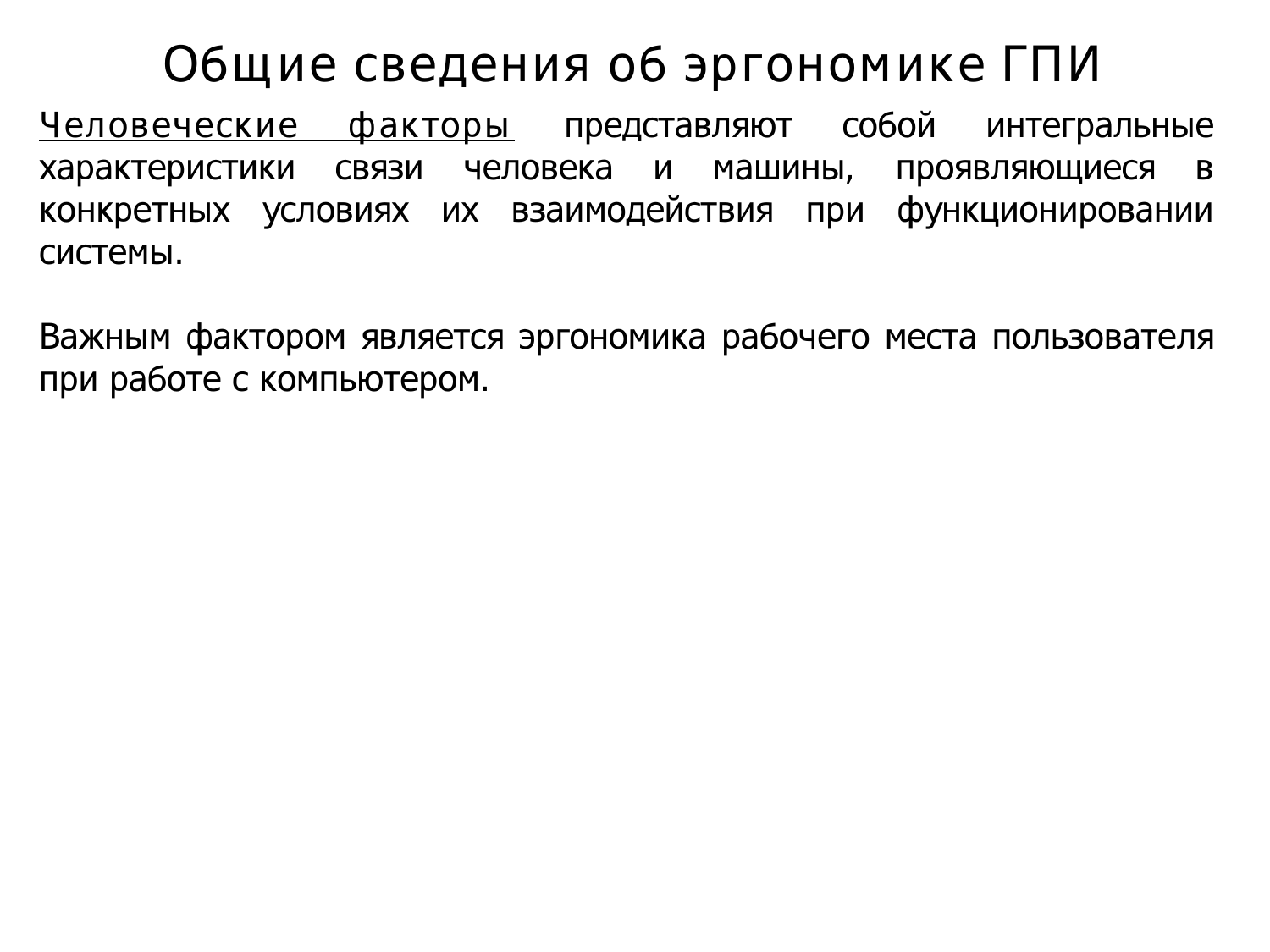

Общие сведения об эргономике ГПИ
Человеческие факторы представляют собой интегральные характери­стики связи человека и машины, проявляющиеся в конкретных условиях их взаимодействия при функционировании системы.

Важным факто­ром является эргономика рабочего места пользовате­ля при работе с компьютером.